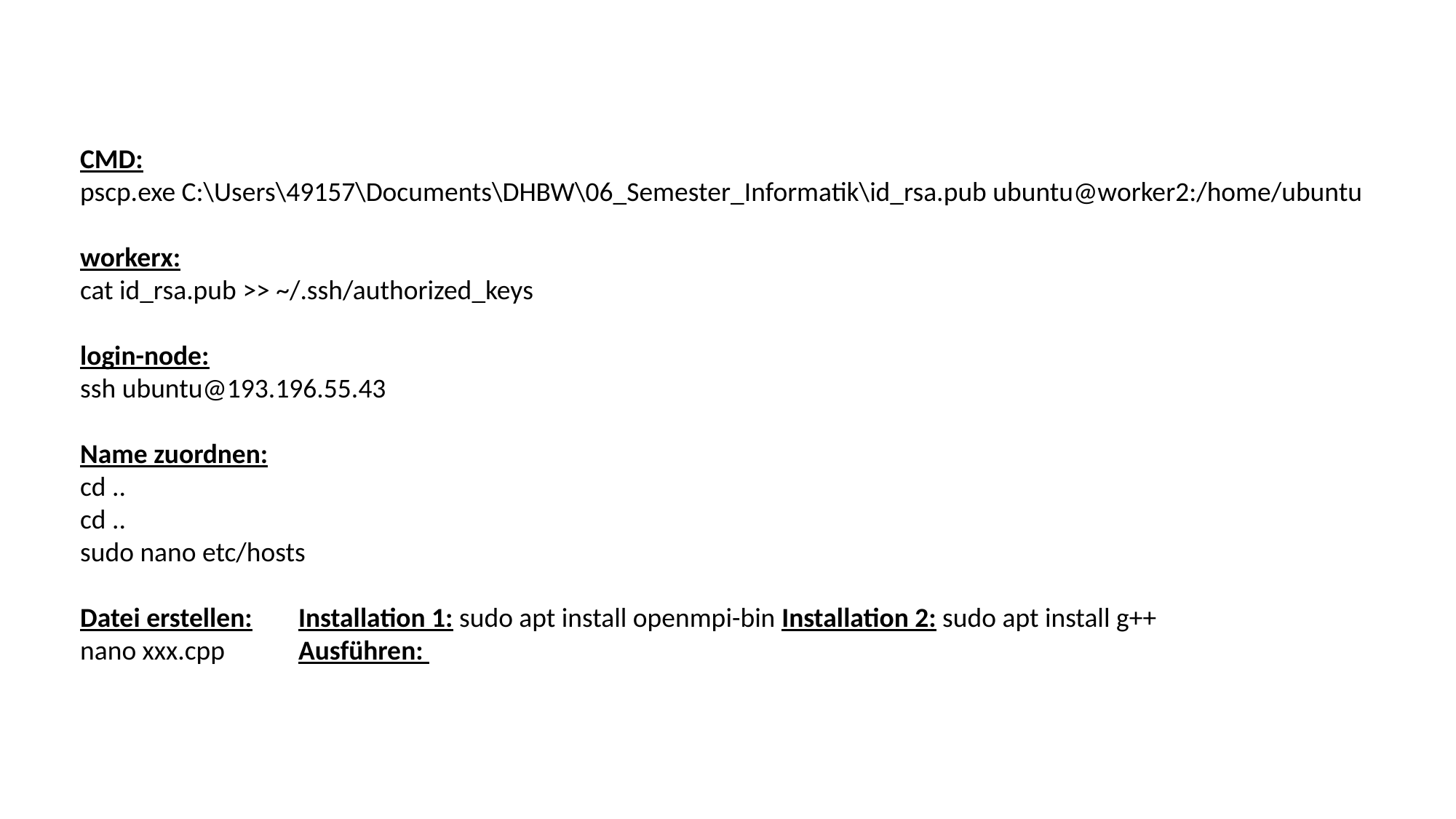

CMD:
pscp.exe C:\Users\49157\Documents\DHBW\06_Semester_Informatik\id_rsa.pub ubuntu@worker2:/home/ubuntu

workerx:
cat id_rsa.pub >> ~/.ssh/authorized_keys

login-node:
ssh ubuntu@193.196.55.43

Name zuordnen:
cd ..
cd ..
sudo nano etc/hosts

Datei erstellen:	Installation 1: sudo apt install openmpi-bin Installation 2: sudo apt install g++
nano xxx.cpp	Ausführen: